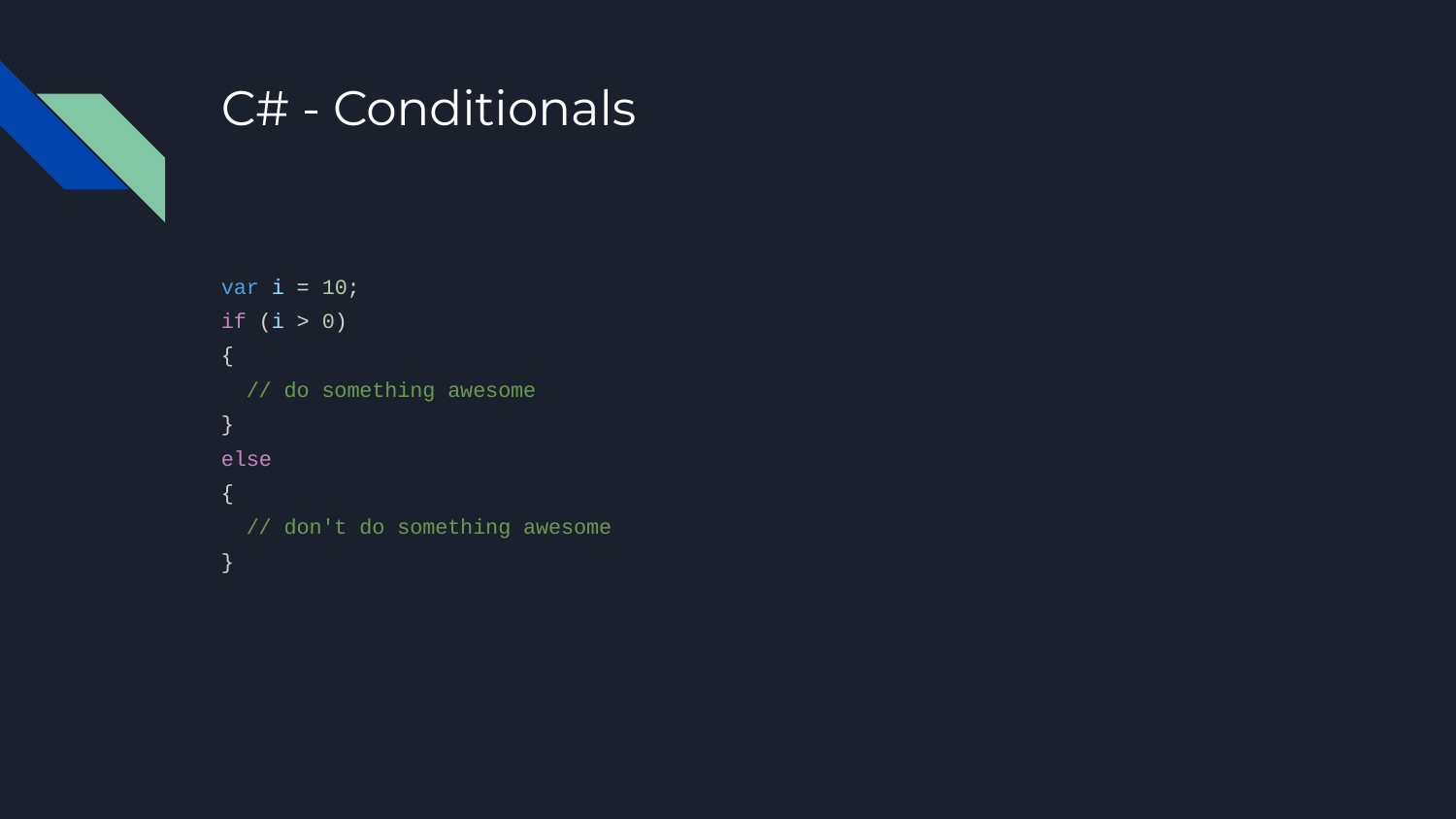

# C# - Conditionals
var i = 10;
if (i > 0)
{
  // do something awesome
}
else
{
  // don't do something awesome
}